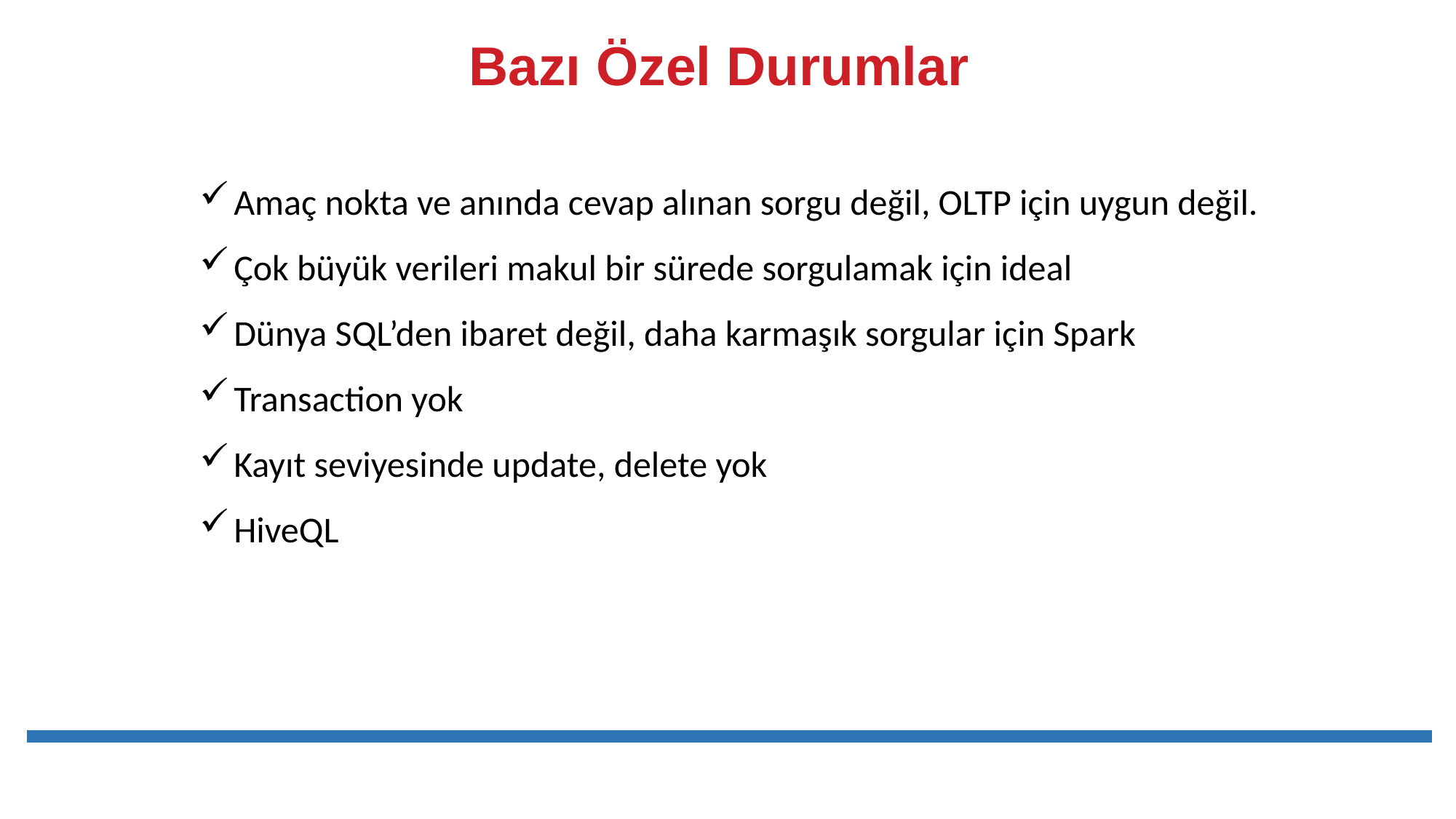

# Bazı Özel Durumlar
Amaç nokta ve anında cevap alınan sorgu değil, OLTP için uygun değil.
Çok büyük verileri makul bir sürede sorgulamak için ideal
Dünya SQL’den ibaret değil, daha karmaşık sorgular için Spark
Transaction yok
Kayıt seviyesinde update, delete yok
HiveQL